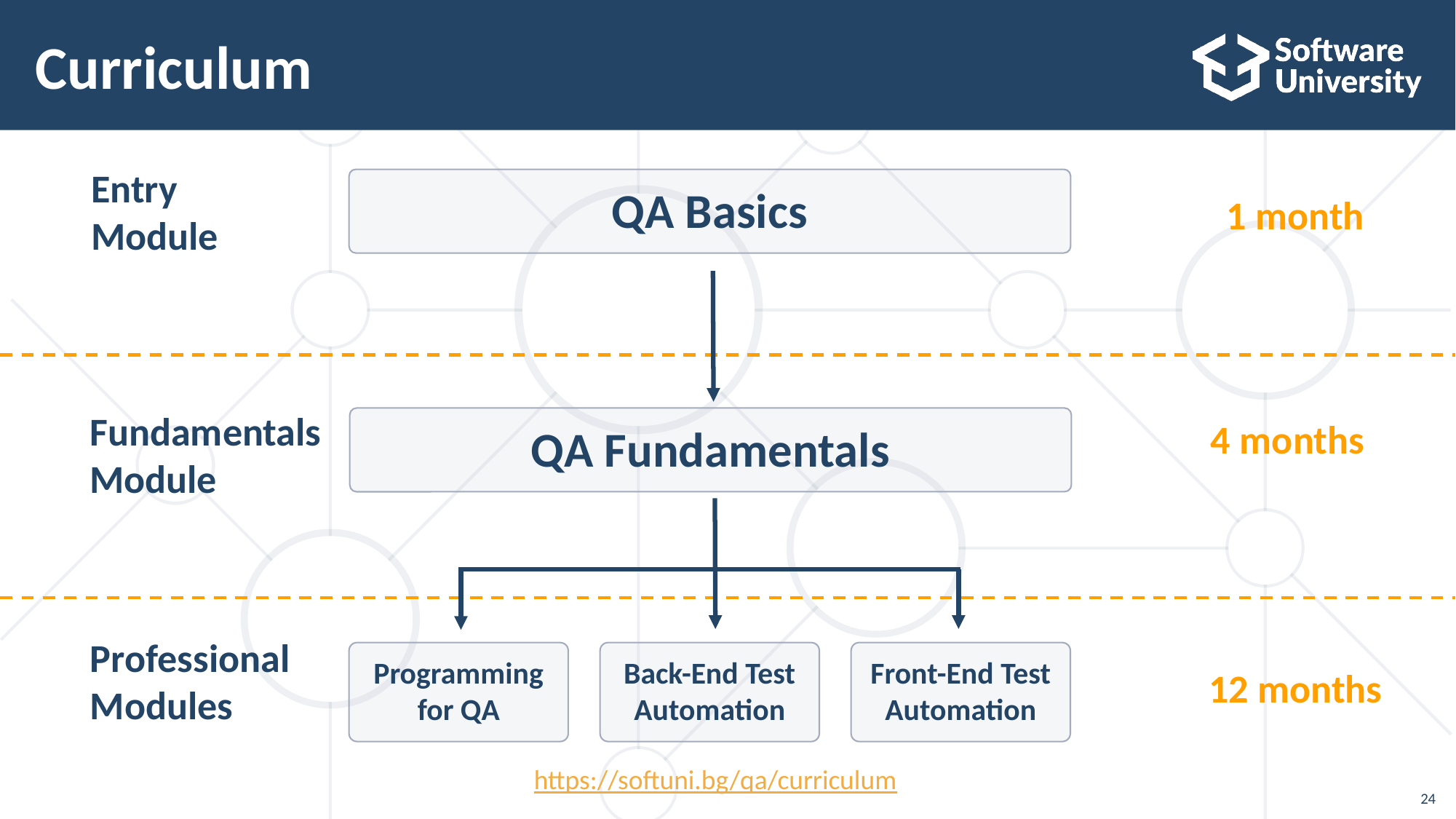

# Curriculum
Entry
Module
QA Basics
1 month
Fundamentals
Module
QA Fundamentals
4 months
Professional Modules
Programming for QA
Back-End Test Automation
Front-End Test Automation
12 months
https://softuni.bg/qa/curriculum
24